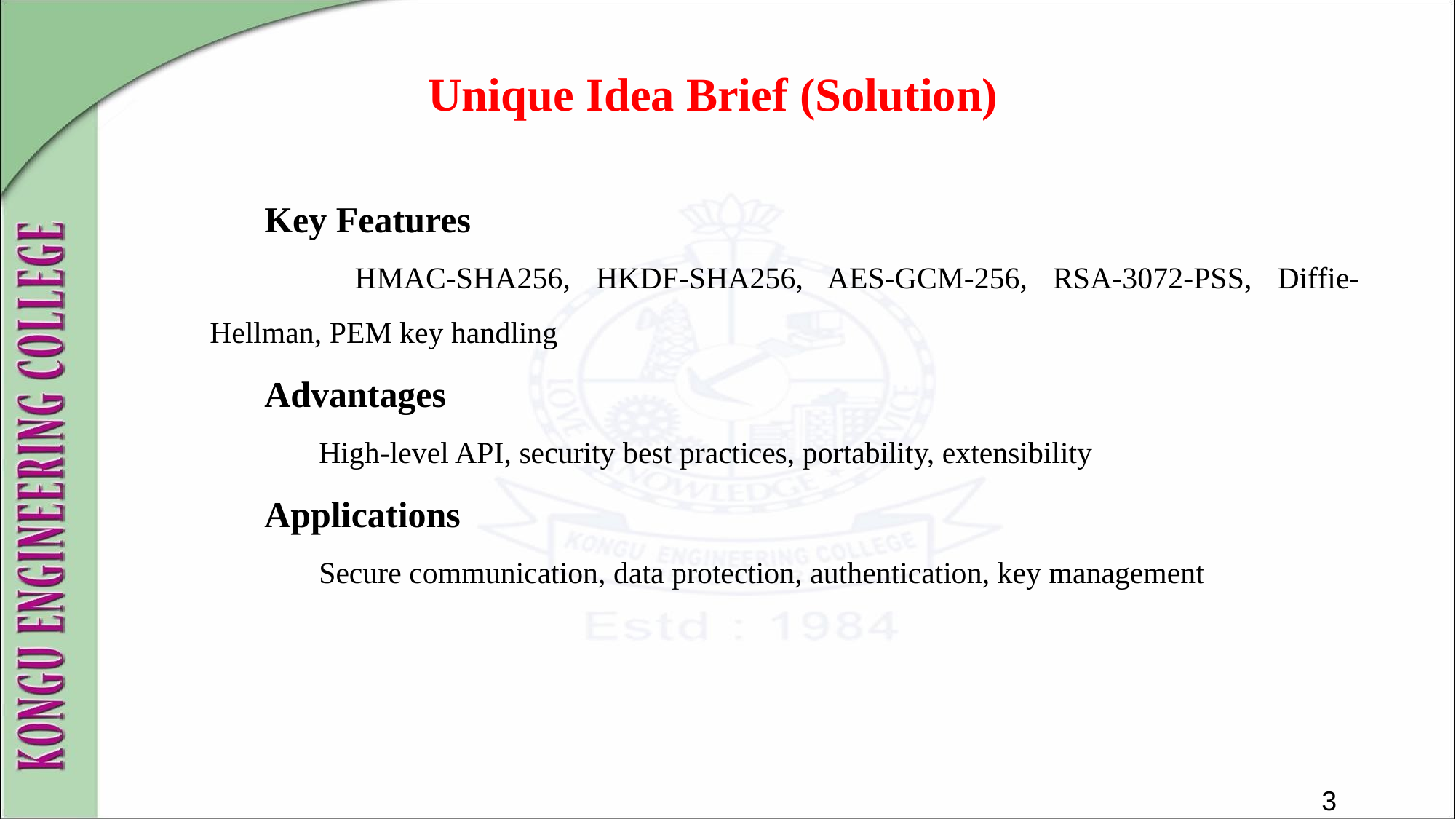

# Unique Idea Brief (Solution)
Key Features
  	HMAC-SHA256, HKDF-SHA256, AES-GCM-256, RSA-3072-PSS, Diffie-Hellman, PEM key handling
Advantages
	High-level API, security best practices, portability, extensibility
Applications
	Secure communication, data protection, authentication, key management
3